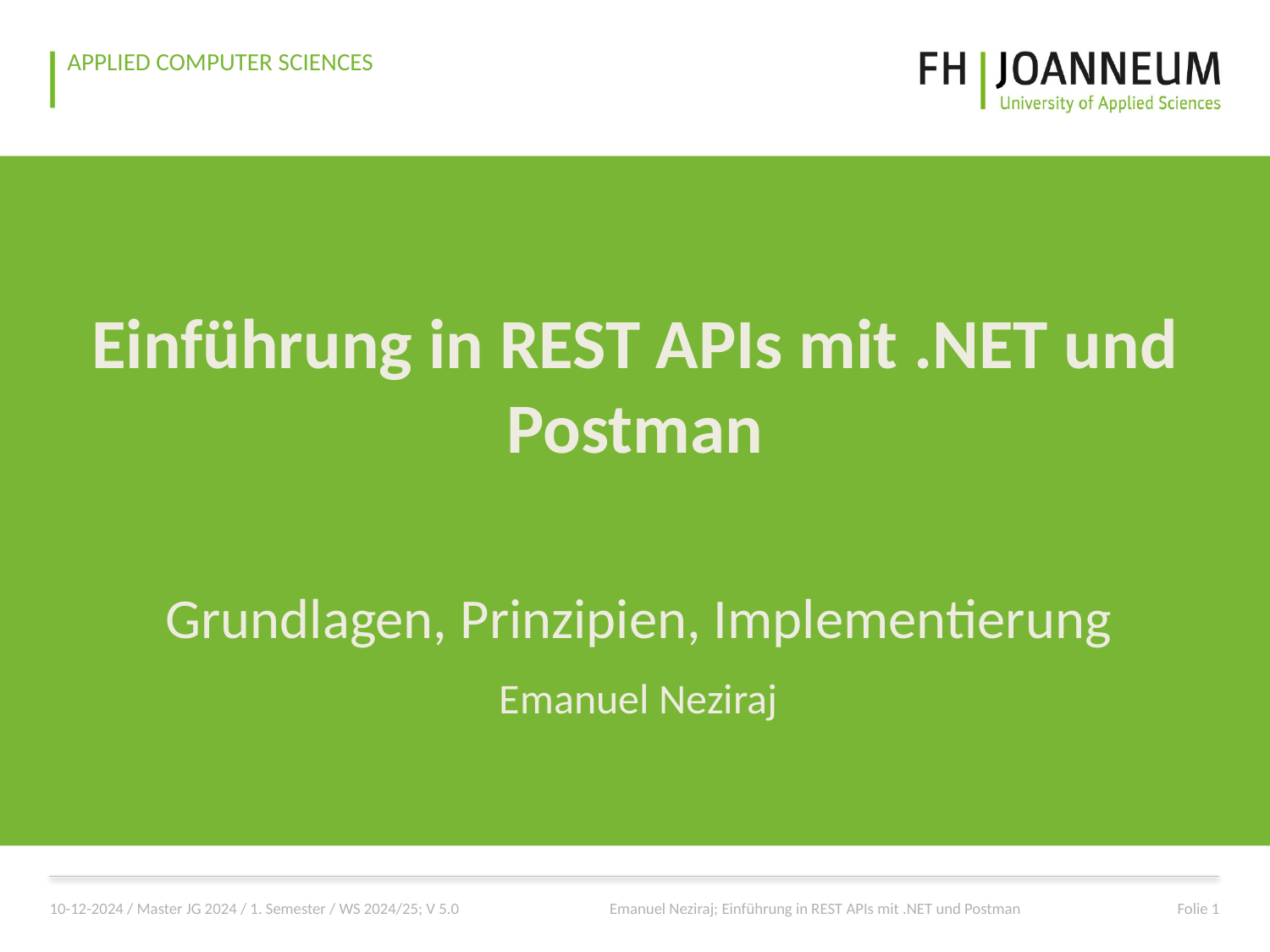

# Einführung in REST APIs mit .NET und Postman
Grundlagen, Prinzipien, Implementierung
Emanuel Neziraj
10-12-2024 / Master JG 2024 / 1. Semester / WS 2024/25; V 5.0
Emanuel Neziraj; Einführung in REST APIs mit .NET und Postman
Folie 1